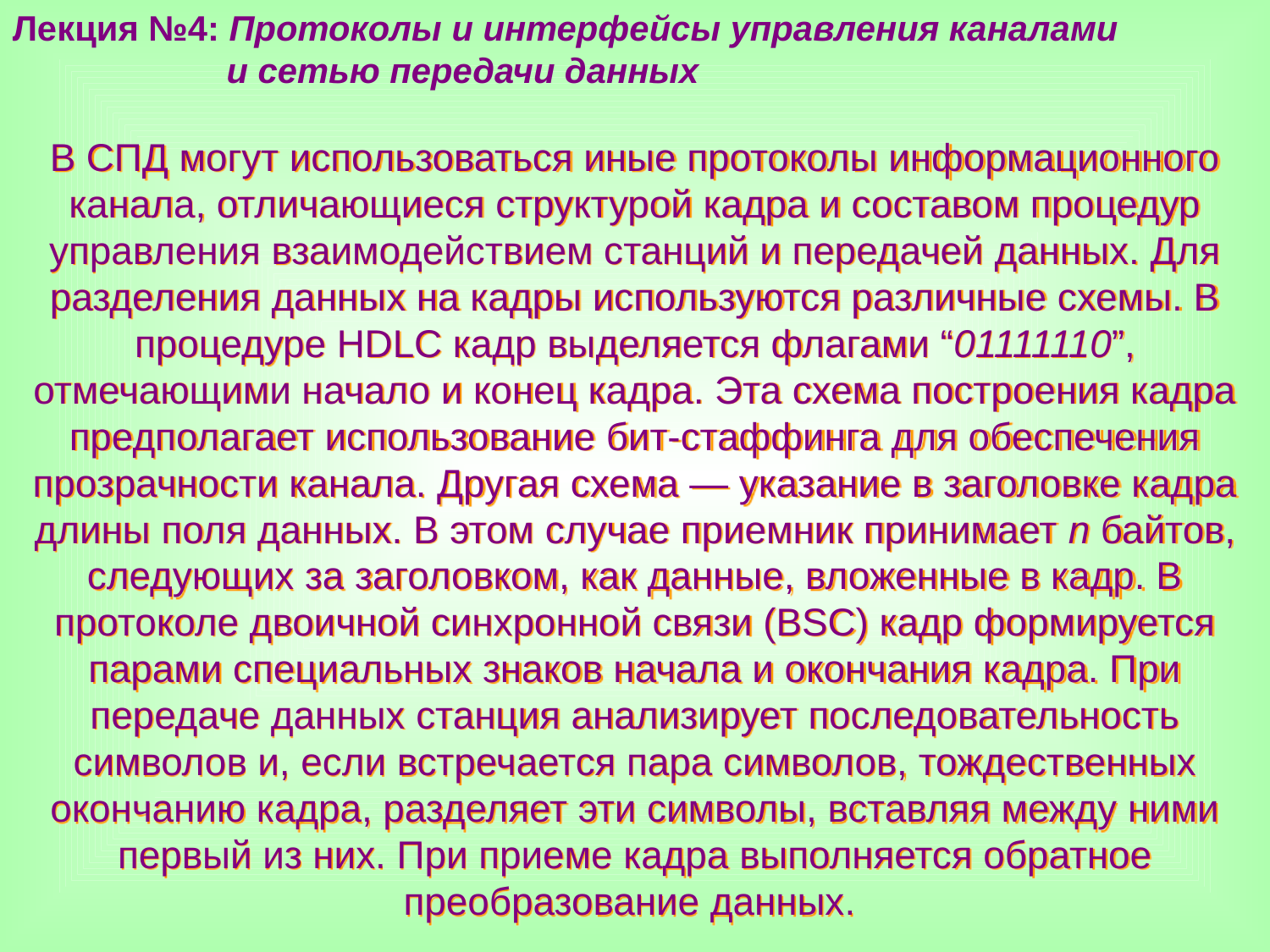

Лекция №4: Протоколы и интерфейсы управления каналами
                      и сетью передачи данных
В СПД могут использоваться иные протоколы информационного канала, отличающиеся структурой кадра и составом процедур управления взаимодействием станций и передачей данных. Для разделения данных на кадры используются различные схемы. В процедуре HDLC кадр выделяется флагами “01111110”, отмечающими начало и конец кадра. Эта схема построения кадра предполагает использование бит-стаффинга для обеспечения прозрачности канала. Другая схема — указание в заголовке кадра длины поля данных. В этом случае приемник принимает n байтов, следующих за заголовком, как данные, вложенные в кадр. В протоколе двоичной синхронной связи (BSC) кадр формируется парами специальных знаков начала и окончания кадра. При передаче данных станция анализирует последовательность символов и, если встречается пара символов, тождественных окончанию кадра, разделяет эти символы, вставляя между ними первый из них. При приеме кадра выполняется обратное преобразование данных.